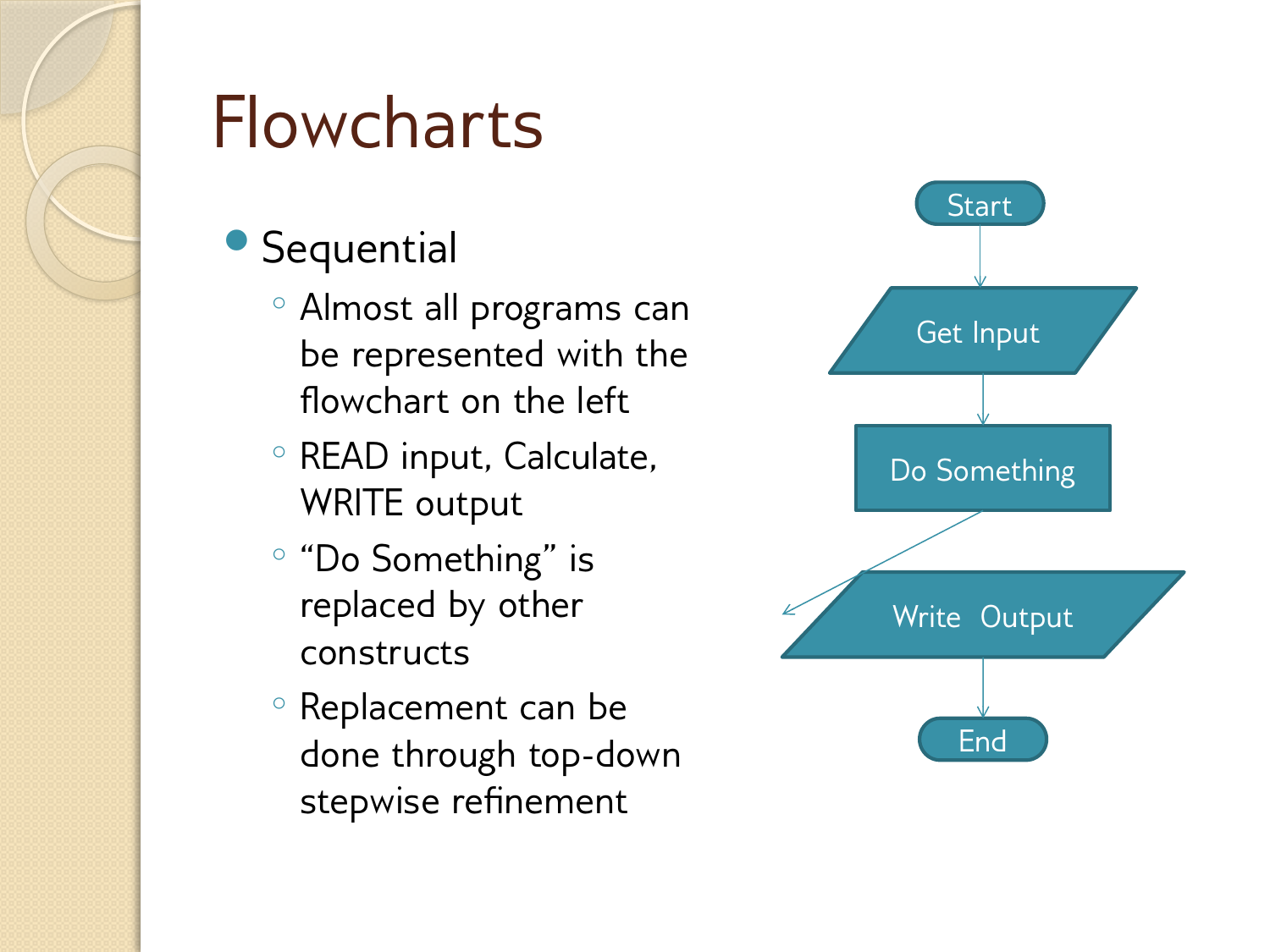

# Flowcharts
Start
Get Input
Do Something
Write  Output
End
Sequential
Almost all programs can be represented with the flowchart on the left
READ input, Calculate, WRITE output
“Do Something” is replaced by other constructs
Replacement can be done through top-down stepwise refinement